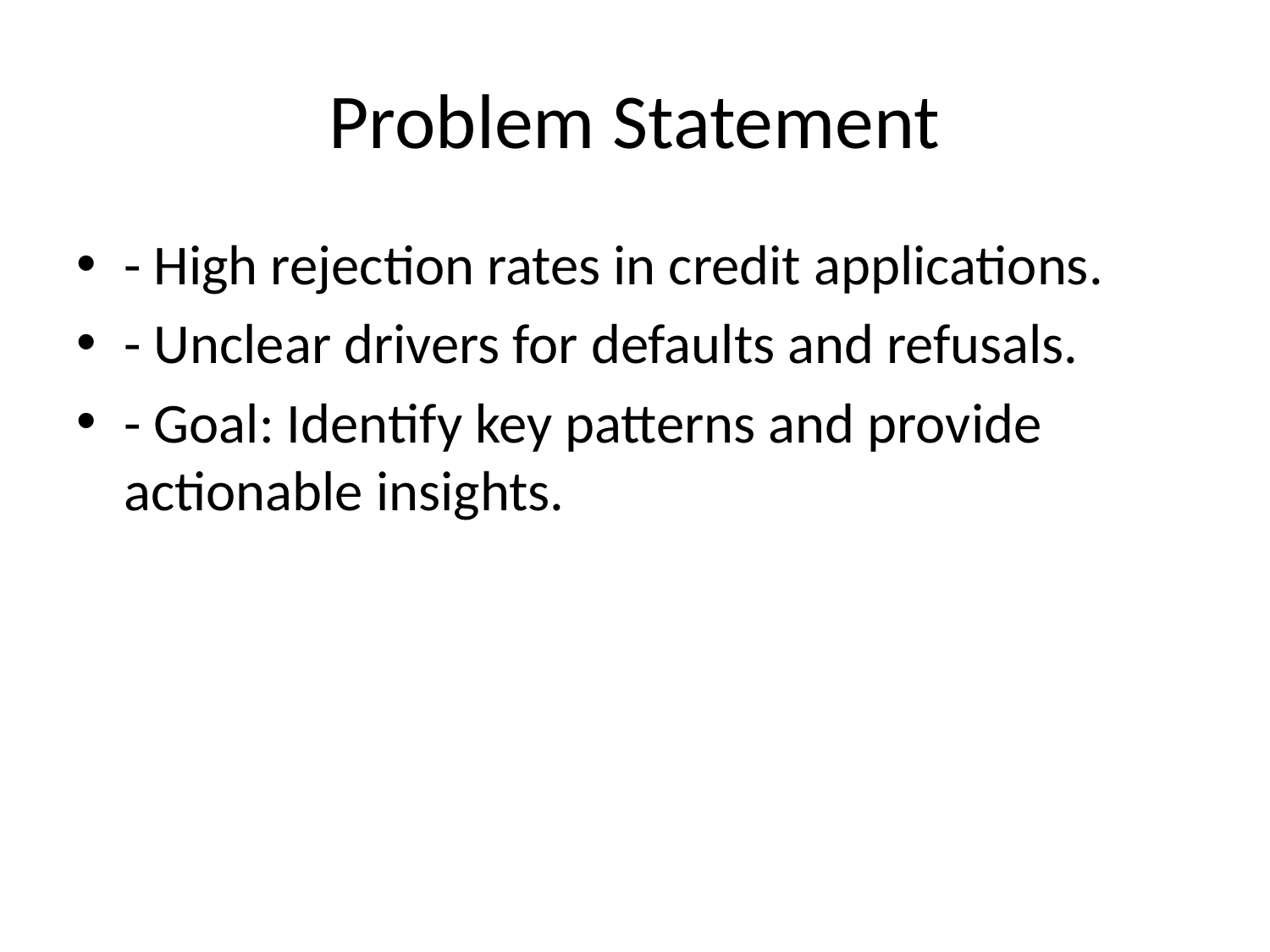

# Problem Statement
- High rejection rates in credit applications.
- Unclear drivers for defaults and refusals.
- Goal: Identify key patterns and provide actionable insights.